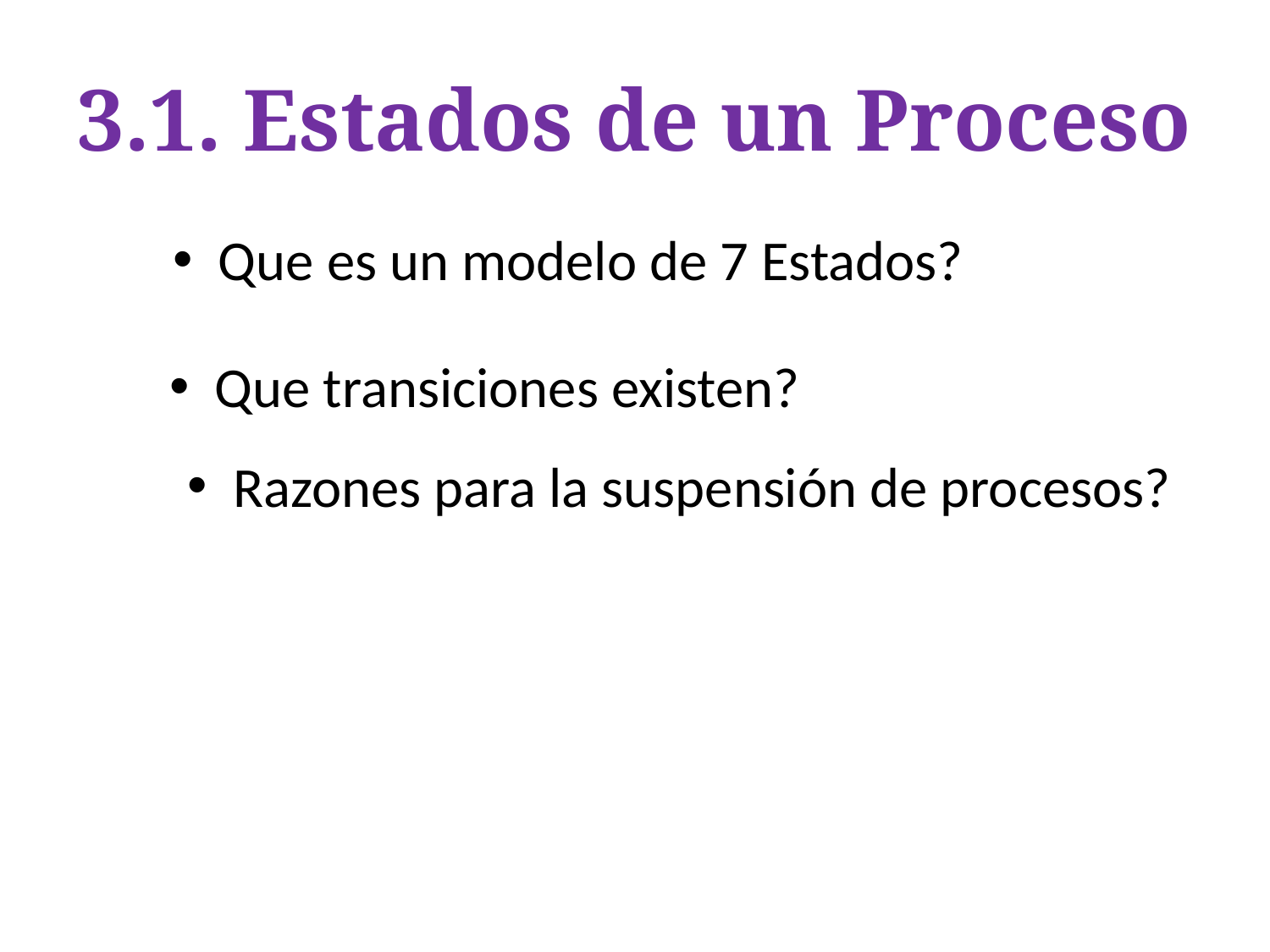

# 3.1. Estados de un Proceso
  Que es un modelo de 7 Estados?
  Que transiciones existen?
  Razones para la suspensión de procesos?